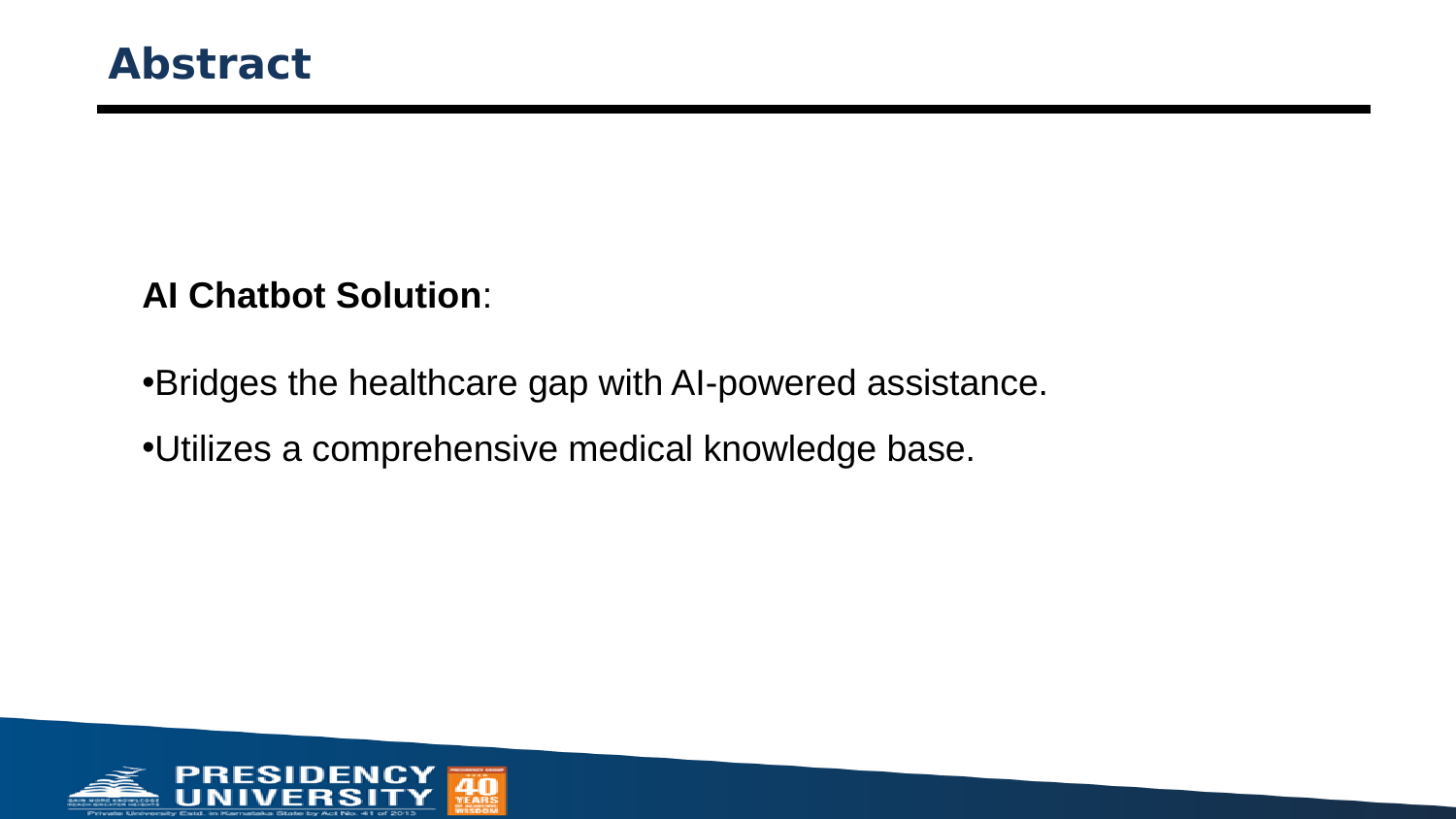

# Abstract

AI Chatbot Solution:

Bridges the healthcare gap with AI-powered assistance.
Utilizes a comprehensive medical knowledge base.